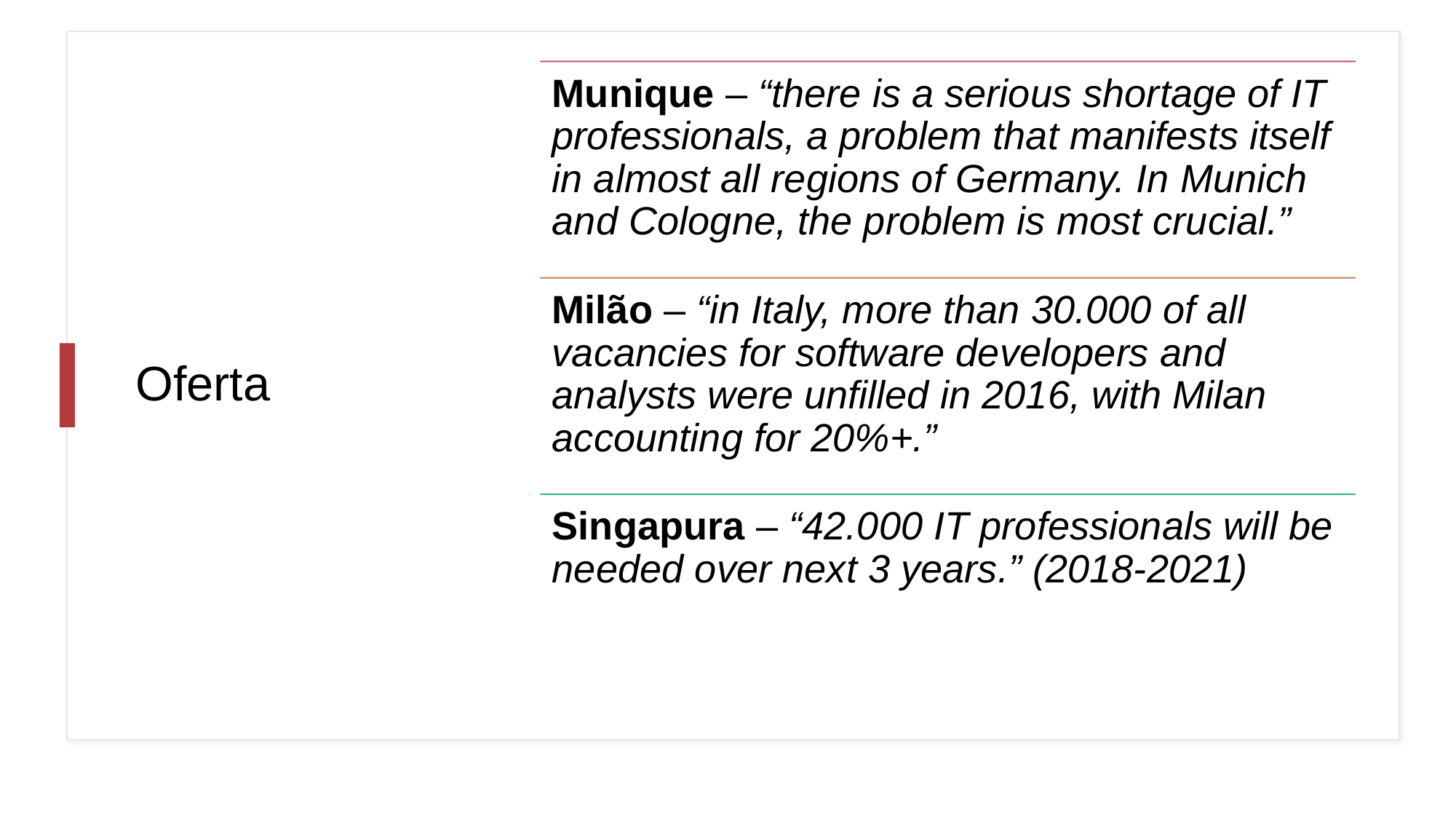

# Oferta
Munique – “there is a serious shortage of IT professionals, a problem that manifests itself in almost all regions of Germany. In Munich and Cologne, the problem is most crucial.”
Milão – “in Italy, more than 30.000 of all vacancies for software developers and analysts were unfilled in 2016, with Milan accounting for 20%+.”
Singapura – “42.000 IT professionals will be needed over next 3 years.” (2018-2021)